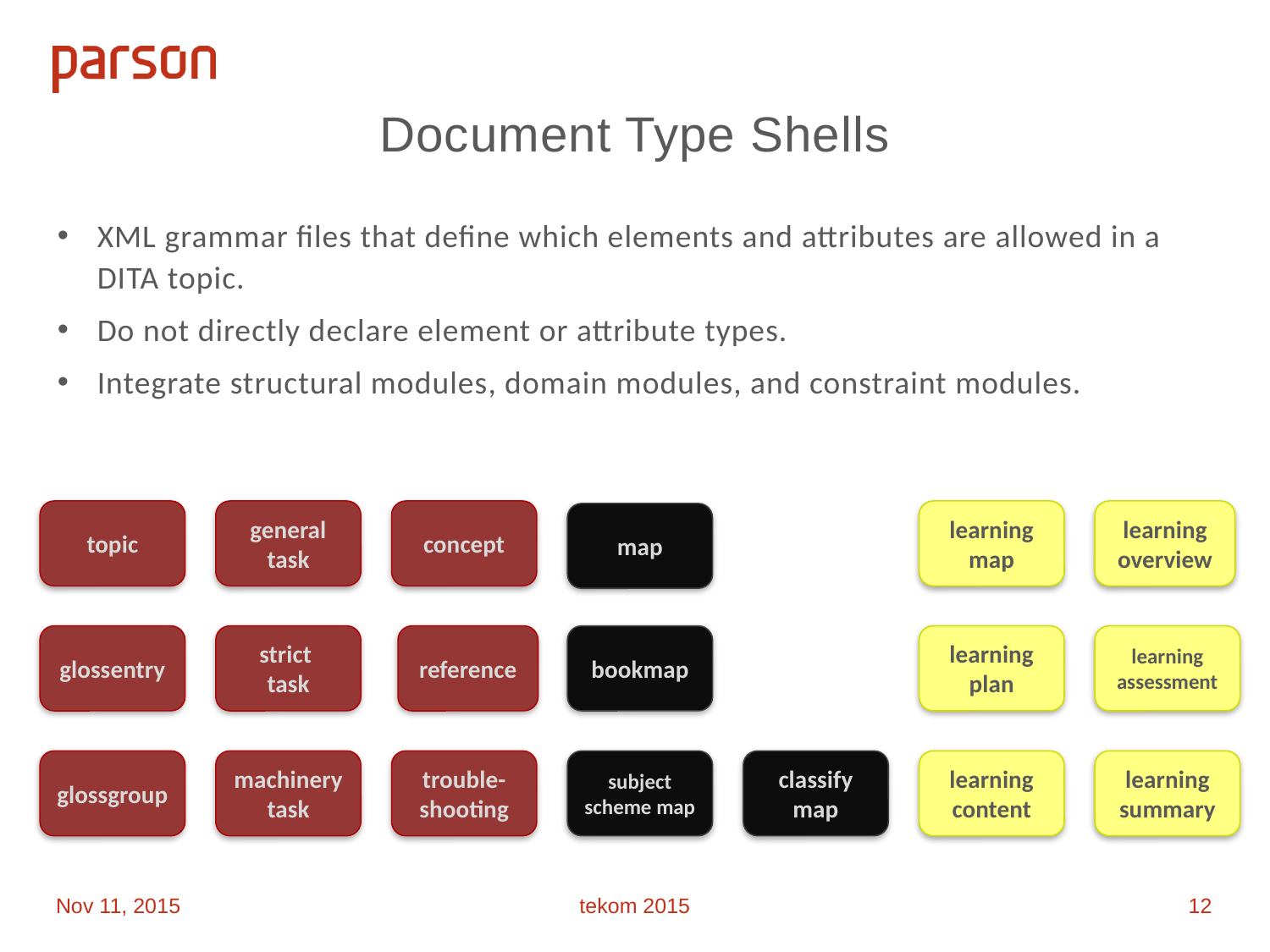

# Document Type Shells
XML grammar files that define which elements and attributes are allowed in a DITA topic.
Do not directly declare element or attribute types.
Integrate structural modules, domain modules, and constraint modules.
topic
glossentry
glossgroup
general task
strict
task
machinery task
concept
learning map
learning plan
learning content
learning overview
learning assessment
learning summary
map
reference
bookmap
trouble-
shooting
subject scheme map
classify map